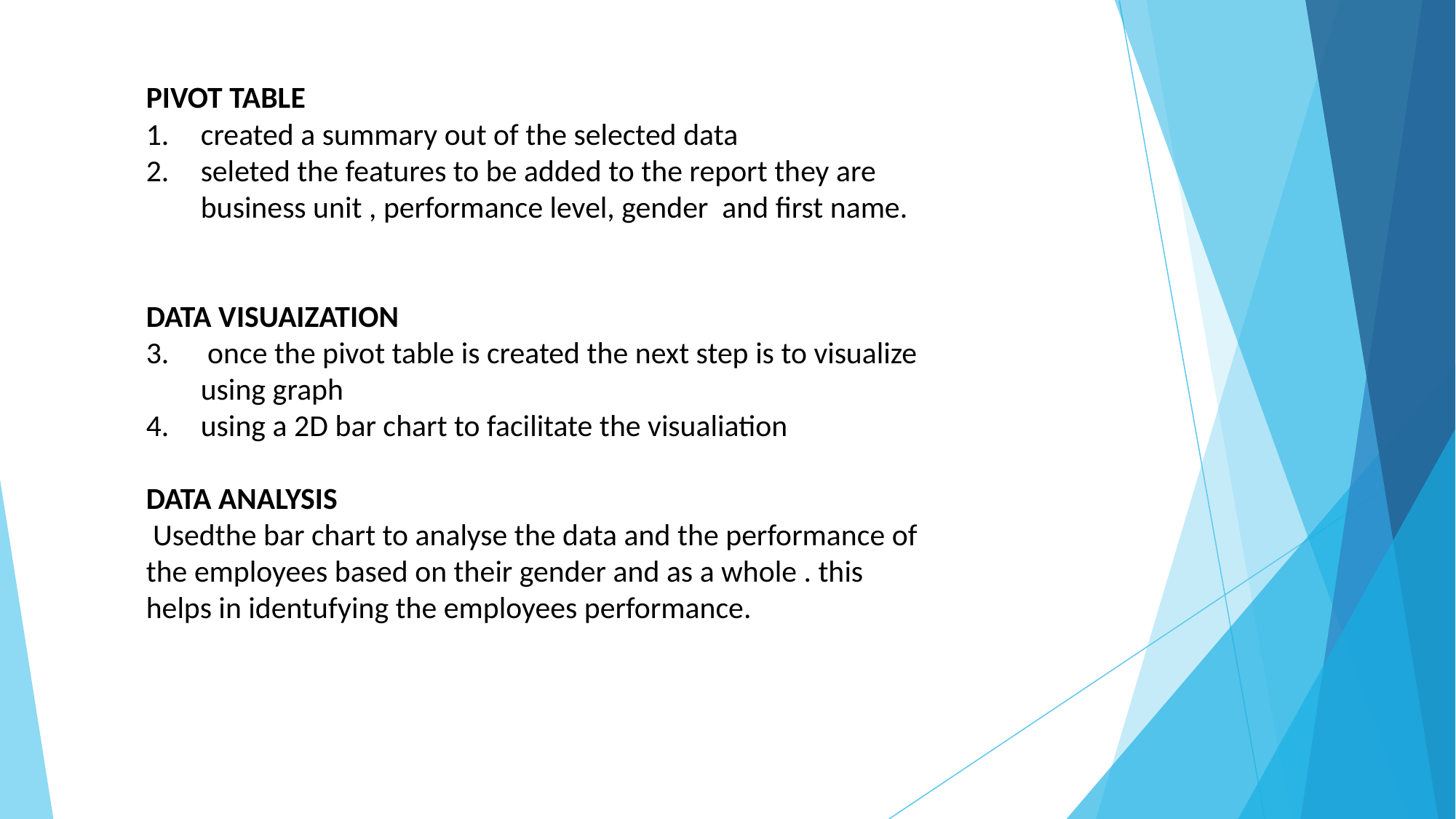

PIVOT TABLE
created a summary out of the selected data
seleted the features to be added to the report they are business unit , performance level, gender  and first name.

DATA VISUAIZATION
 once the pivot table is created the next step is to visualize using graph
using a 2D bar chart to facilitate the visualiation

DATA ANALYSIS
 Usedthe bar chart to analyse the data and the performance of the employees based on their gender and as a whole . this helps in identufying the employees performance.